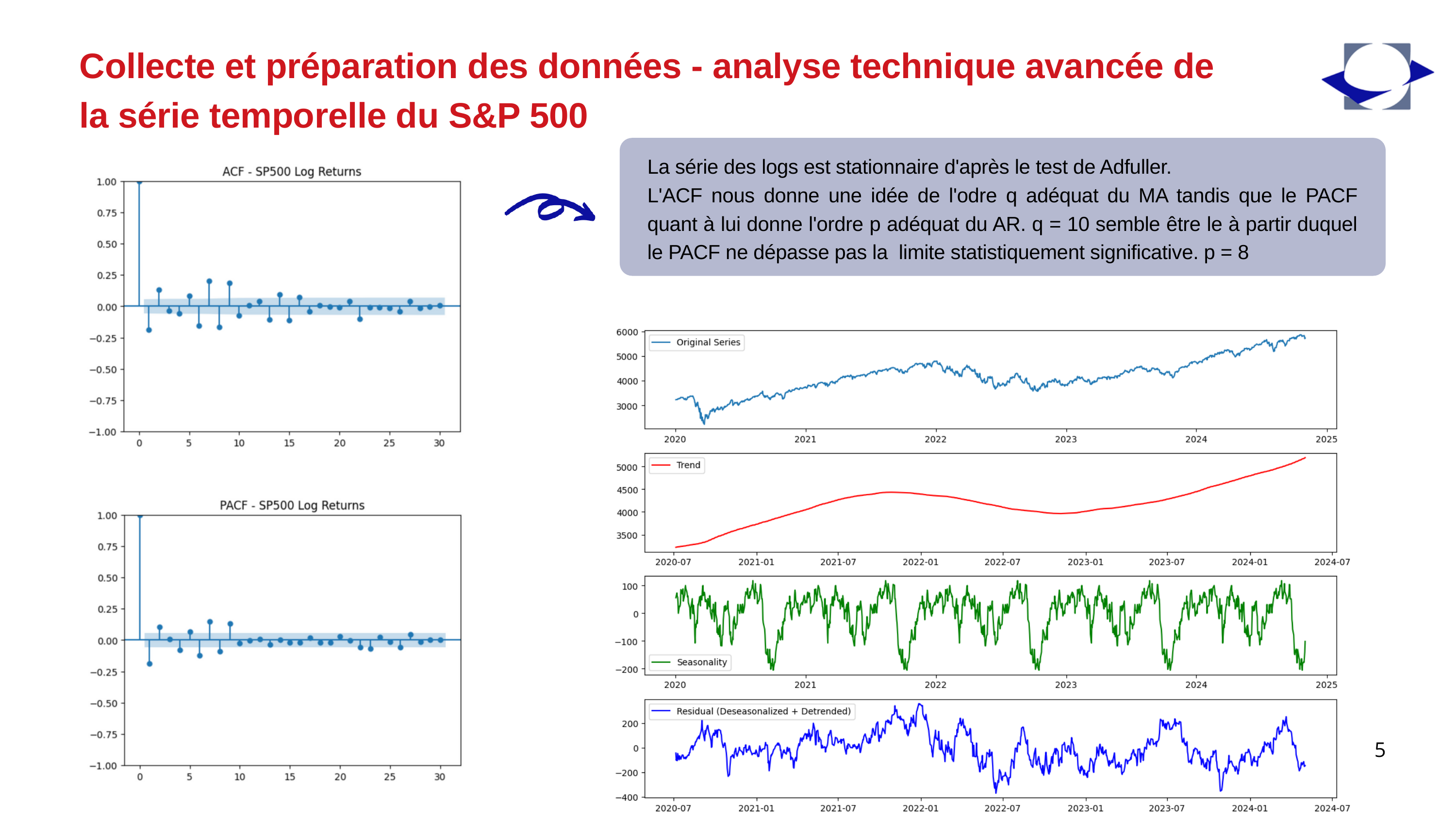

Collecte et préparation des données - analyse technique avancée de la série temporelle du S&P 500

La série des logs est stationnaire d'après le test de Adfuller.
L'ACF nous donne une idée de l'odre q adéquat du MA tandis que le PACF quant à lui donne l'ordre p adéquat du AR. q = 10 semble être le à partir duquel le PACF ne dépasse pas la  limite statistiquement significative. p = 8

5